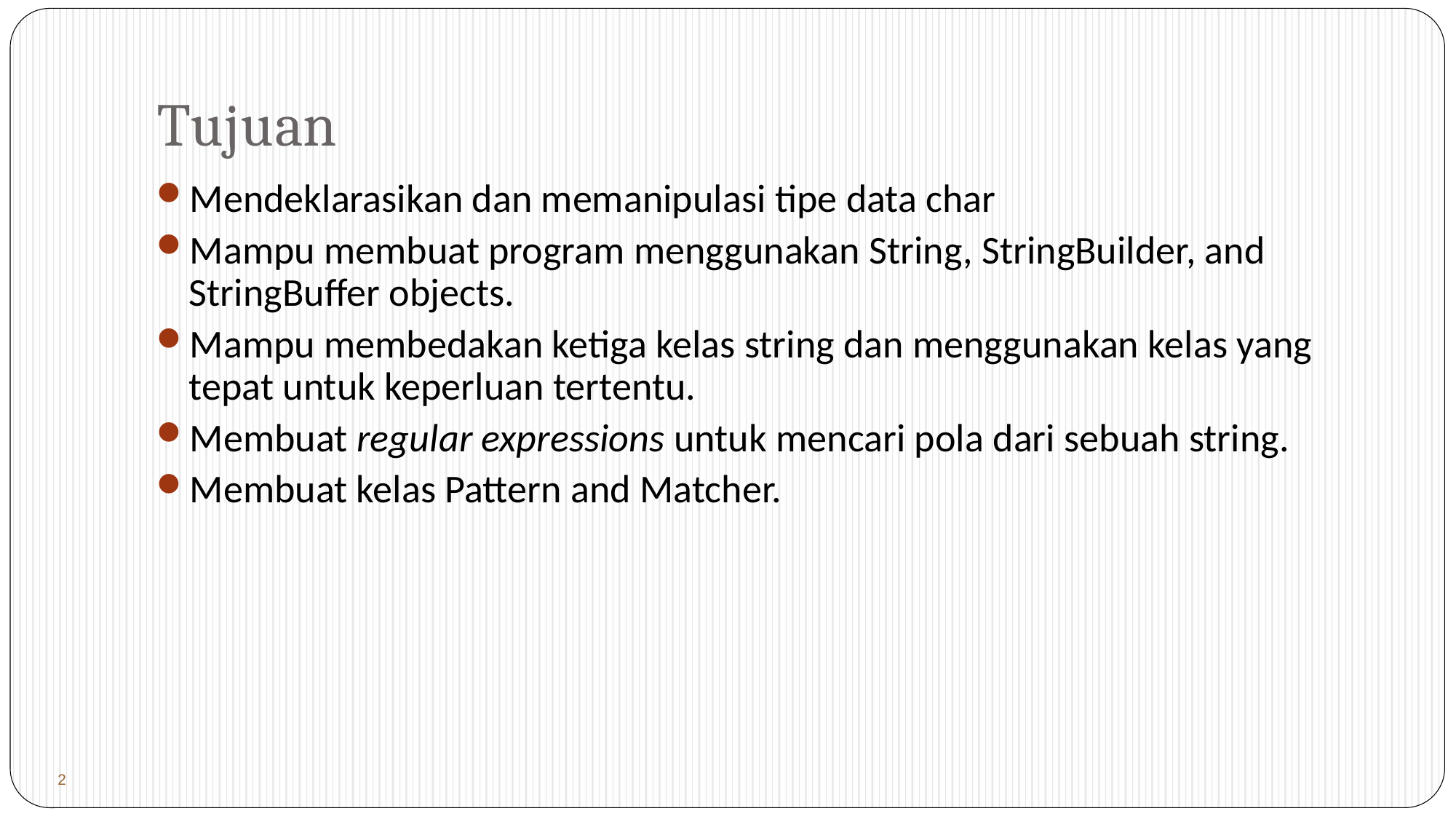

# Tujuan
Mendeklarasikan dan memanipulasi tipe data char
Mampu membuat program menggunakan String, StringBuilder, and StringBuffer objects.
Mampu membedakan ketiga kelas string dan menggunakan kelas yang tepat untuk keperluan tertentu.
Membuat regular expressions untuk mencari pola dari sebuah string.
Membuat kelas Pattern and Matcher.

 2